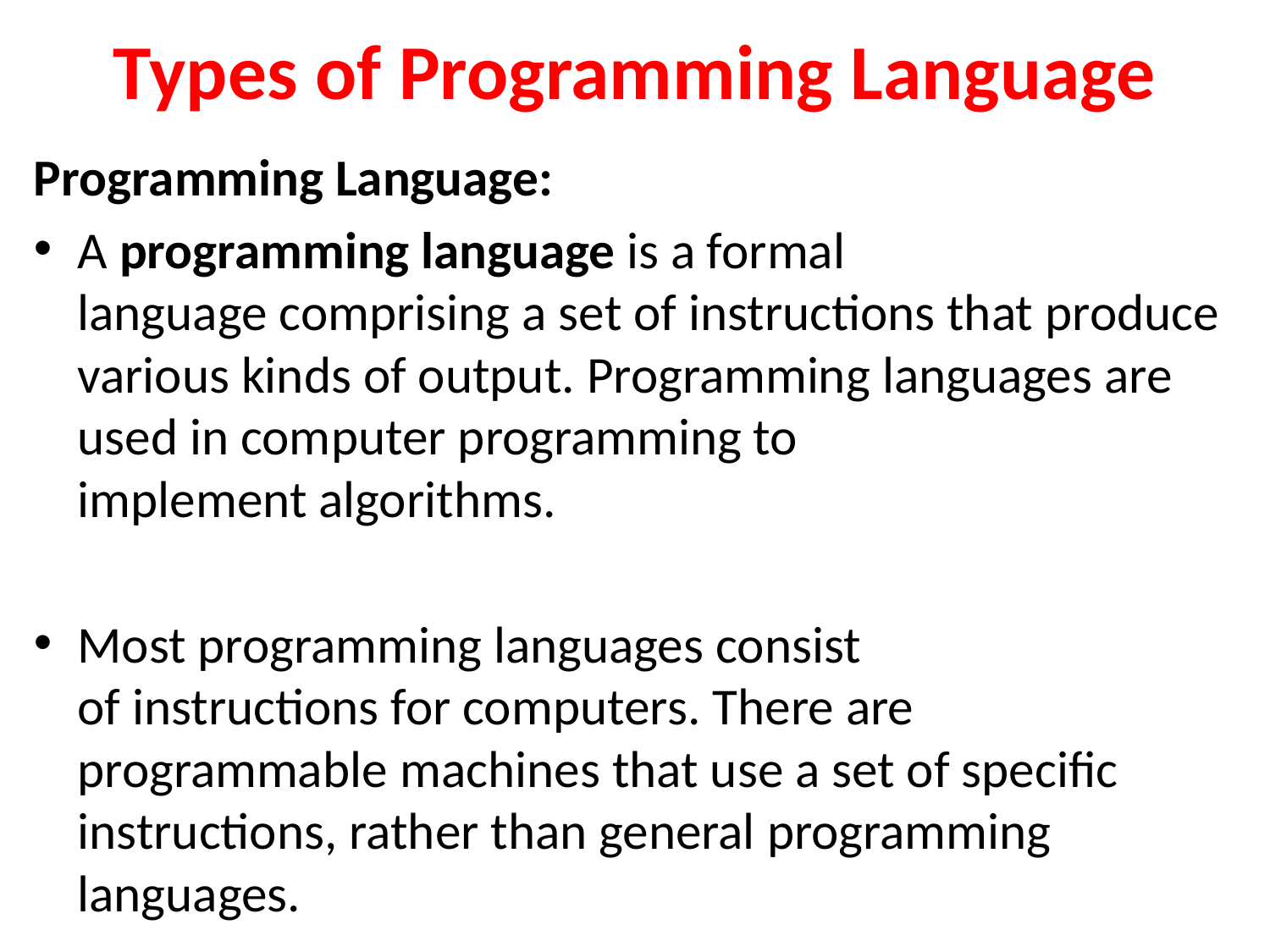

# Types of Programming Language
Programming Language:
A programming language is a formal language comprising a set of instructions that produce various kinds of output. Programming languages are used in computer programming to implement algorithms.

Most programming languages consist of instructions for computers. There are programmable machines that use a set of specific instructions, rather than general programming languages.